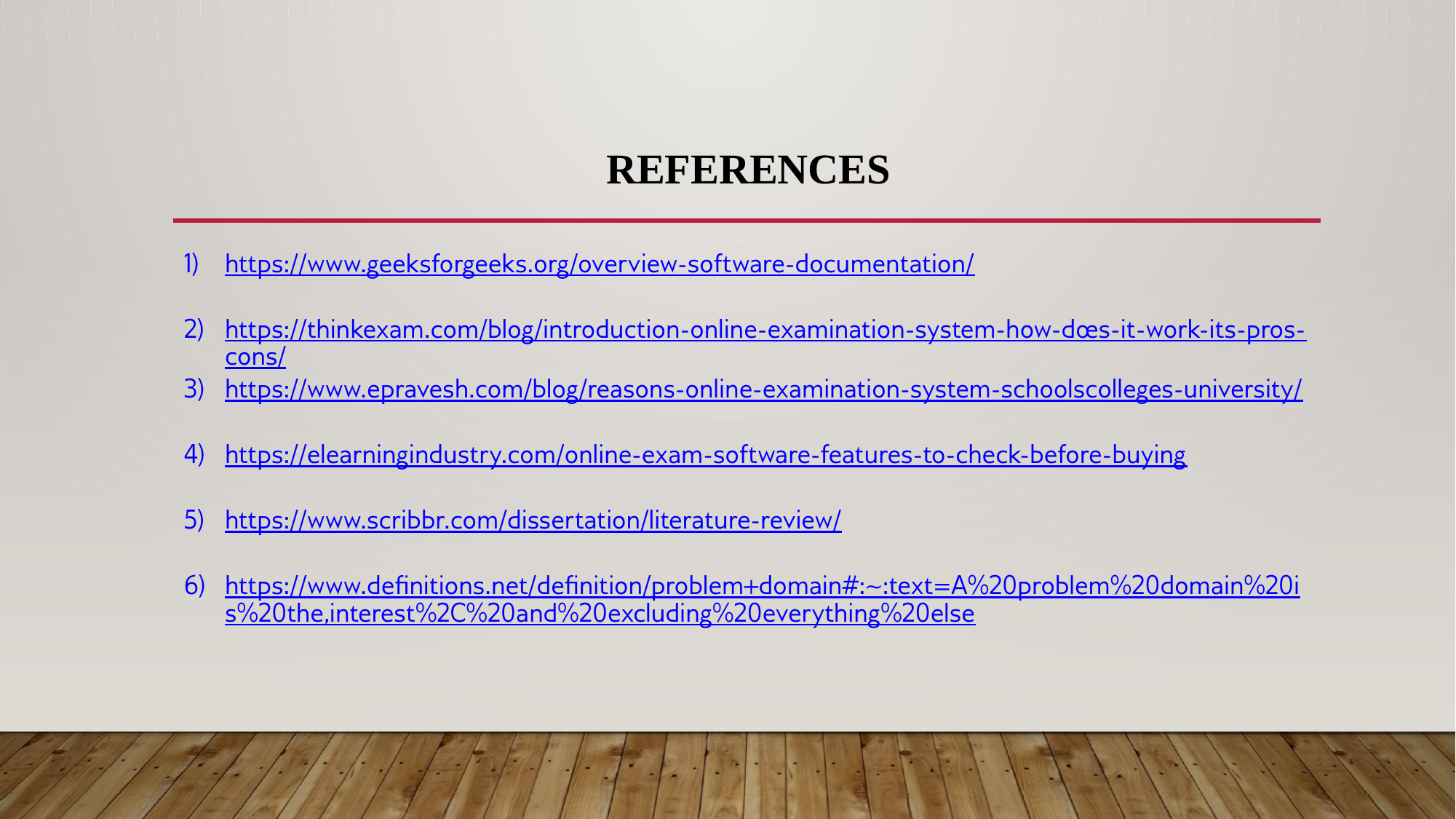

# References
https://www.geeksforgeeks.org/overview-software-documentation/

https://thinkexam.com/blog/introduction-online-examination-system-how-does-it-work-its-pros-cons/
https://www.epravesh.com/blog/reasons-online-examination-system-schoolscolleges-university/

https://elearningindustry.com/online-exam-software-features-to-check-before-buying

https://www.scribbr.com/dissertation/literature-review/

https://www.definitions.net/definition/problem+domain#:~:text=A%20problem%20domain%20is%20the,interest%2C%20and%20excluding%20everything%20else